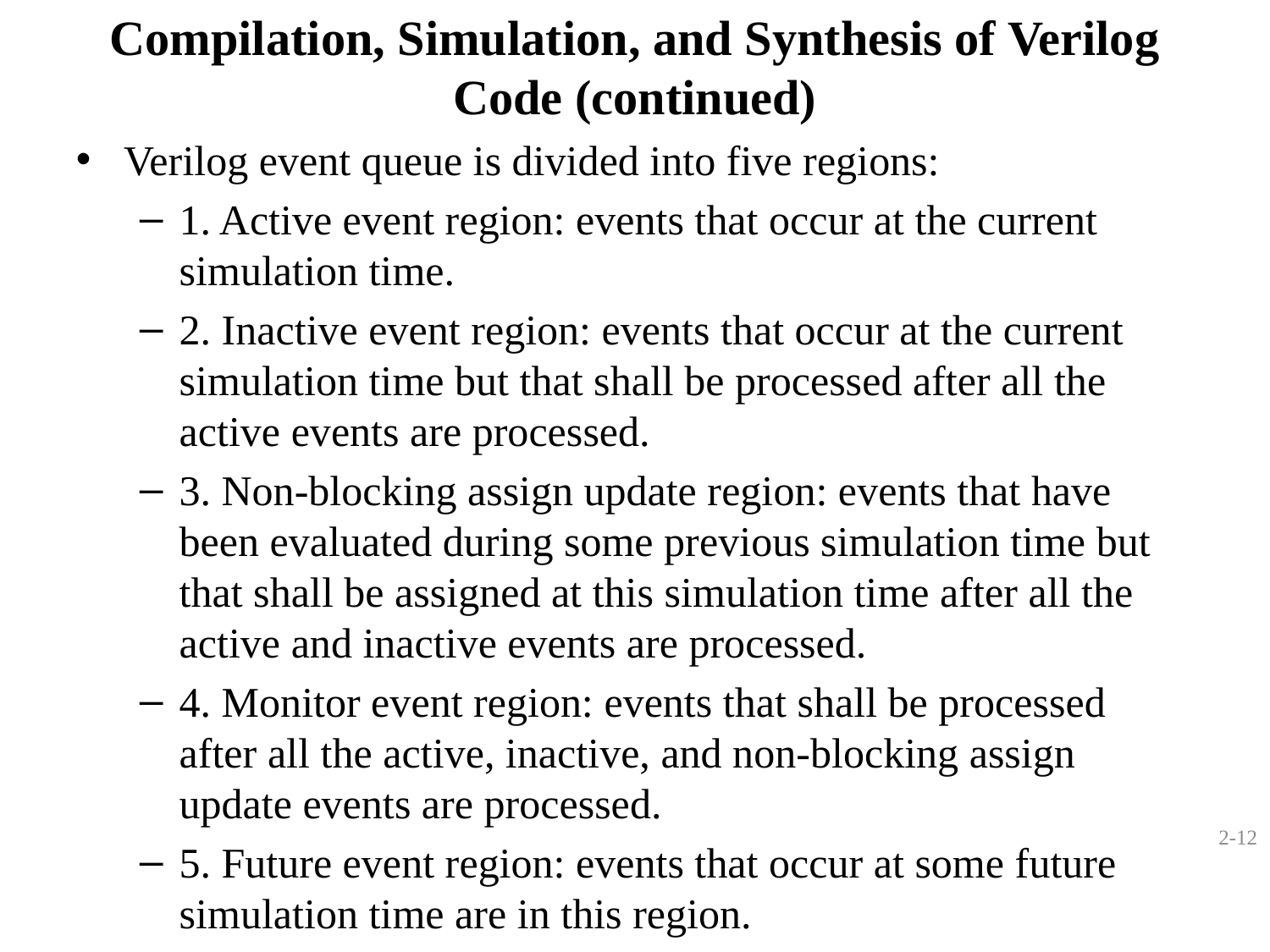

Compilation, Simulation, and Synthesis of Verilog Code (continued)
Verilog event queue is divided into five regions:
1. Active event region: events that occur at the current simulation time.
2. Inactive event region: events that occur at the current simulation time but that shall be processed after all the active events are processed.
3. Non-blocking assign update region: events that have been evaluated during some previous simulation time but that shall be assigned at this simulation time after all the active and inactive events are processed.
4. Monitor event region: events that shall be processed after all the active, inactive, and non-blocking assign update events are processed.
5. Future event region: events that occur at some future simulation time are in this region.
2-12